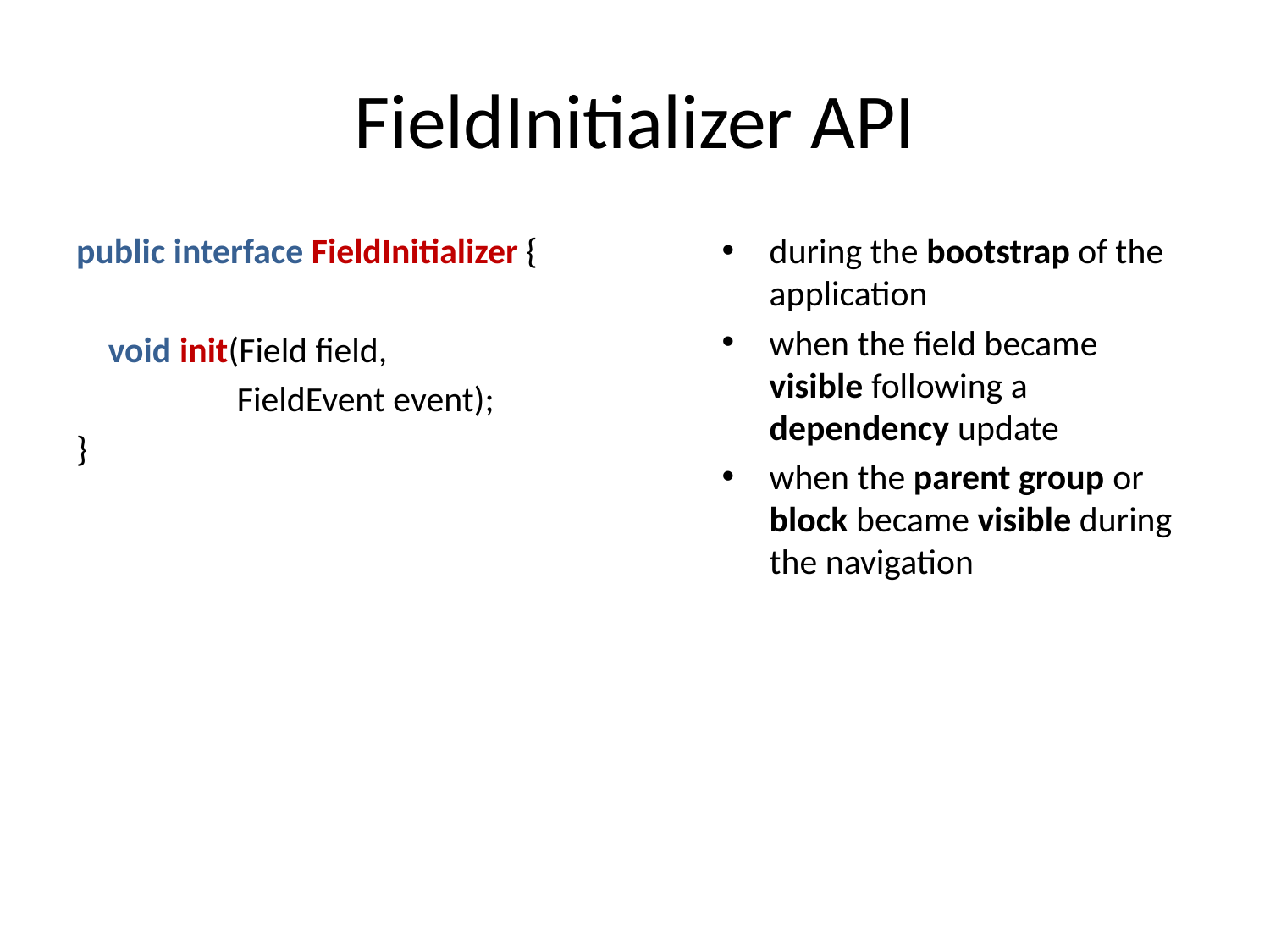

# FieldInitializer API
public interface FieldInitializer {

    void init(Field field,
                    FieldEvent event);
}
during the bootstrap of the application
when the field became visible following a dependency update
when the parent group or block became visible during the navigation